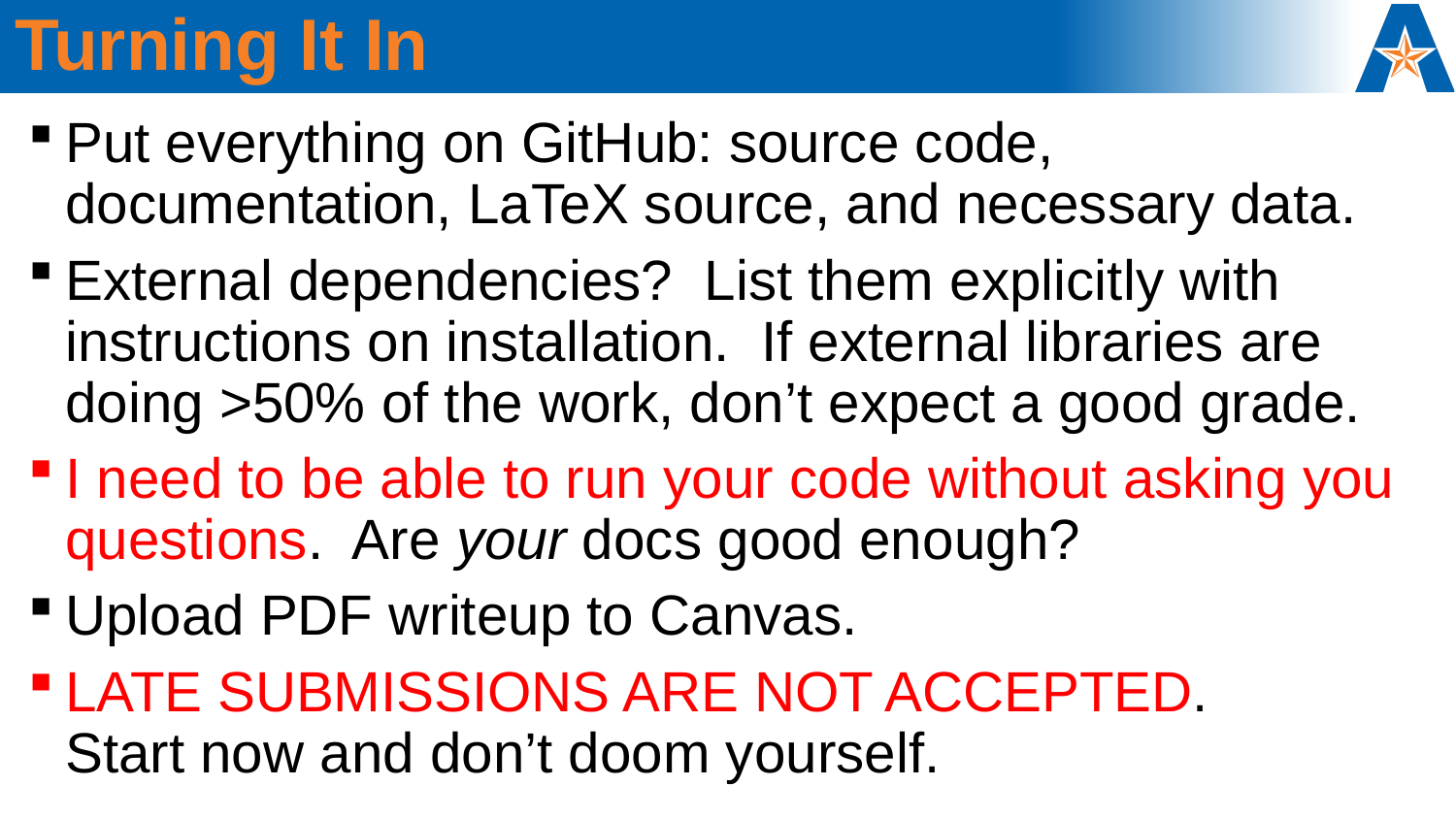

# Turning It In
Put everything on GitHub: source code, documentation, LaTeX source, and necessary data.
External dependencies?  List them explicitly with instructions on installation.  If external libraries are doing >50% of the work, don’t expect a good grade.
I need to be able to run your code without asking you questions.  Are your docs good enough?
Upload PDF writeup to Canvas.
LATE SUBMISSIONS ARE NOT ACCEPTED.
Start now and don’t doom yourself.